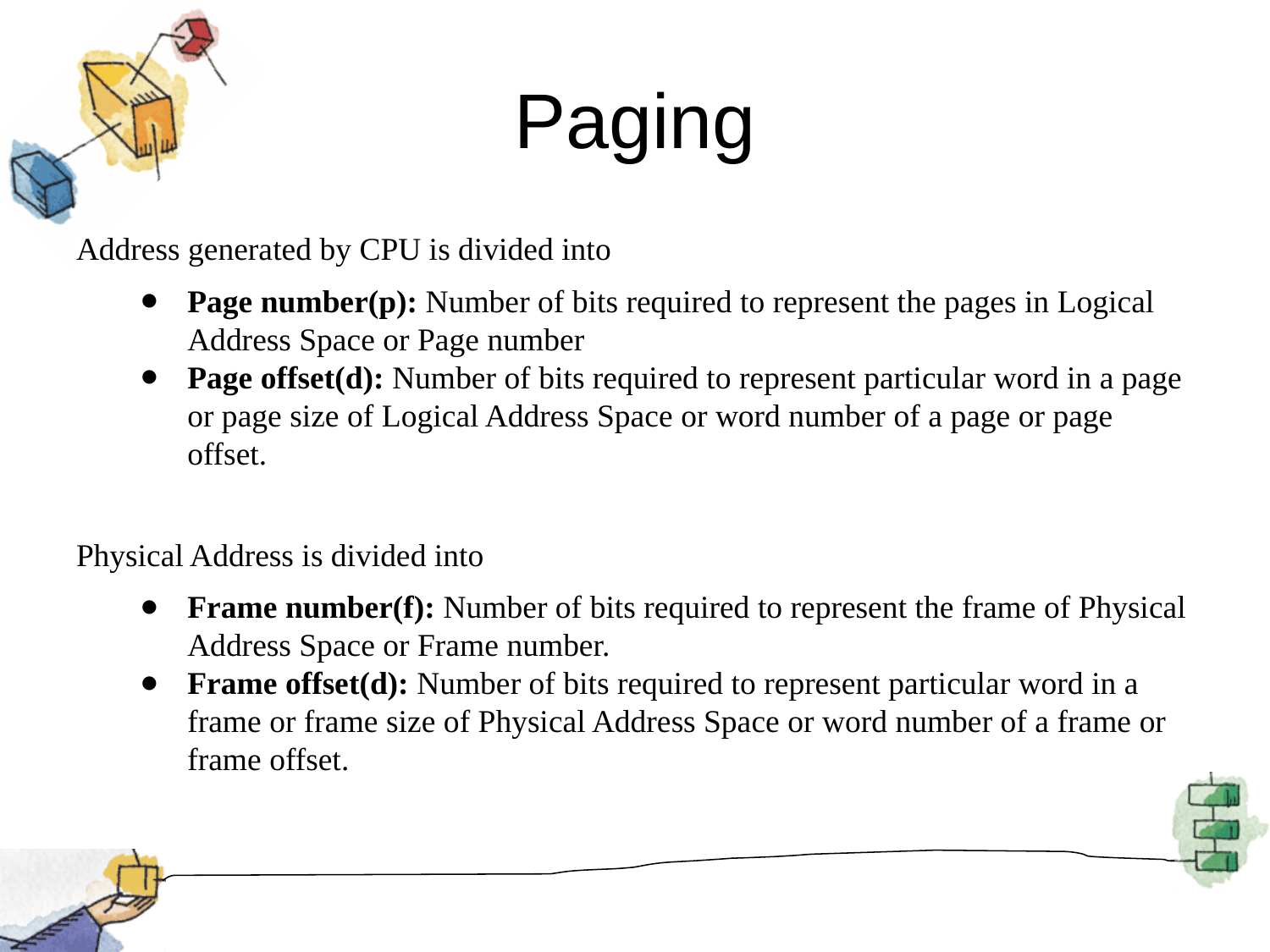

Paging
Address generated by CPU is divided into
Page number(p): Number of bits required to represent the pages in Logical Address Space or Page number
Page offset(d): Number of bits required to represent particular word in a page or page size of Logical Address Space or word number of a page or page offset.
Physical Address is divided into
Frame number(f): Number of bits required to represent the frame of Physical Address Space or Frame number.
Frame offset(d): Number of bits required to represent particular word in a frame or frame size of Physical Address Space or word number of a frame or frame offset.